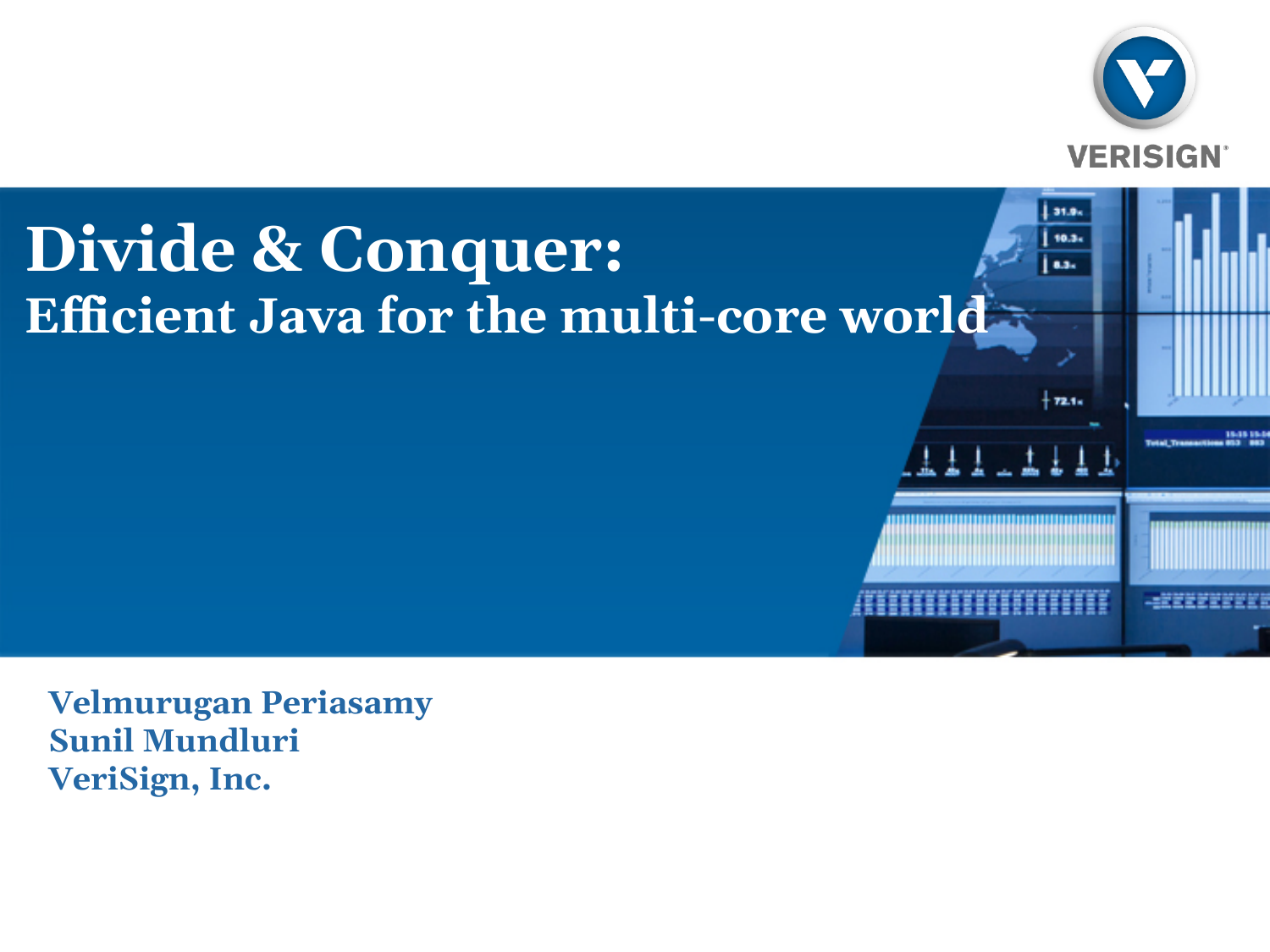

# Divide & Conquer: Efficient Java for the multi-core world
Velmurugan Periasamy
Sunil Mundluri
VeriSign, Inc.